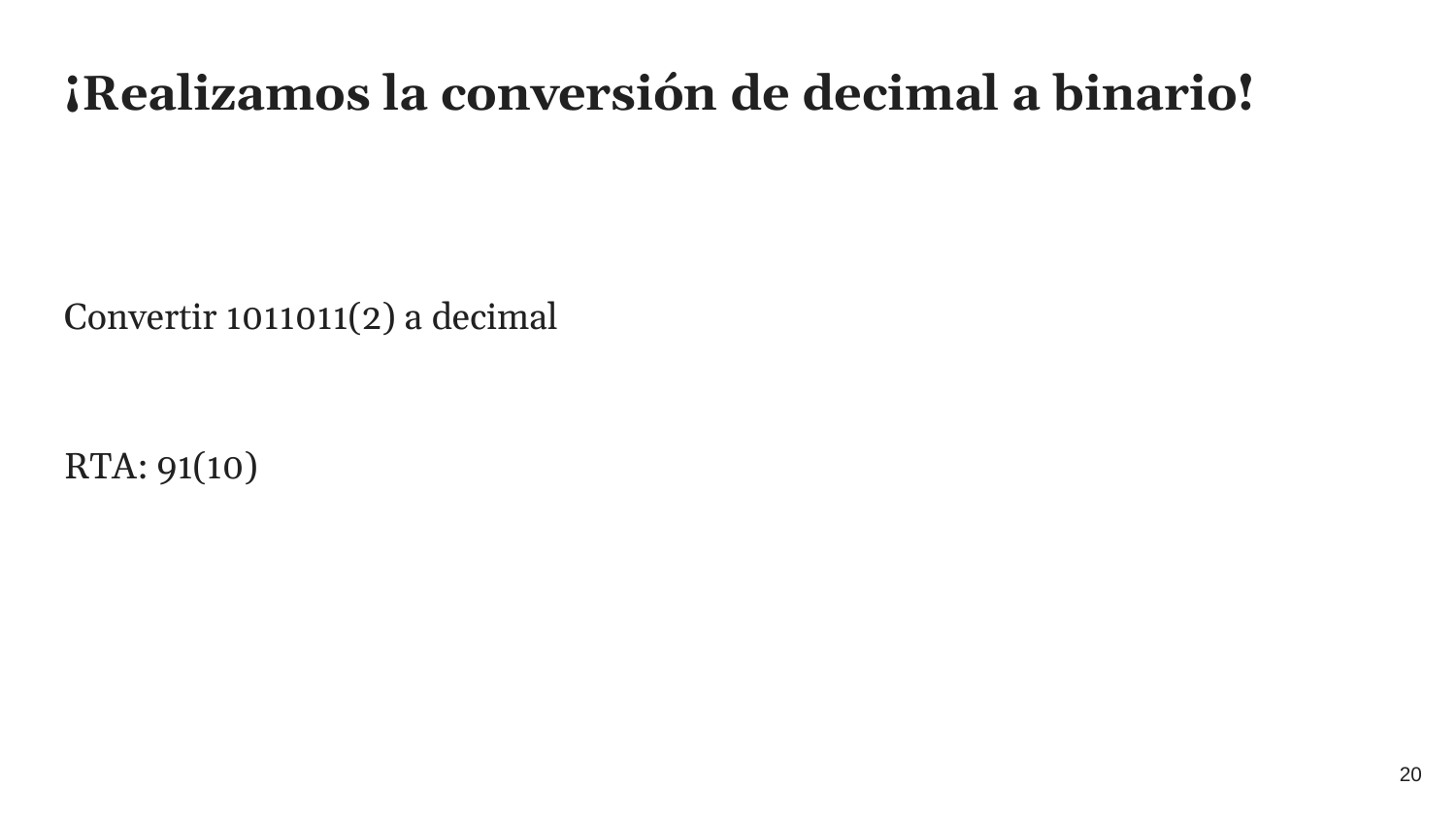

# ¡Realizamos la conversión de decimal a binario!
Convertir 1011011(2) a decimal

RTA: 91(10)
20